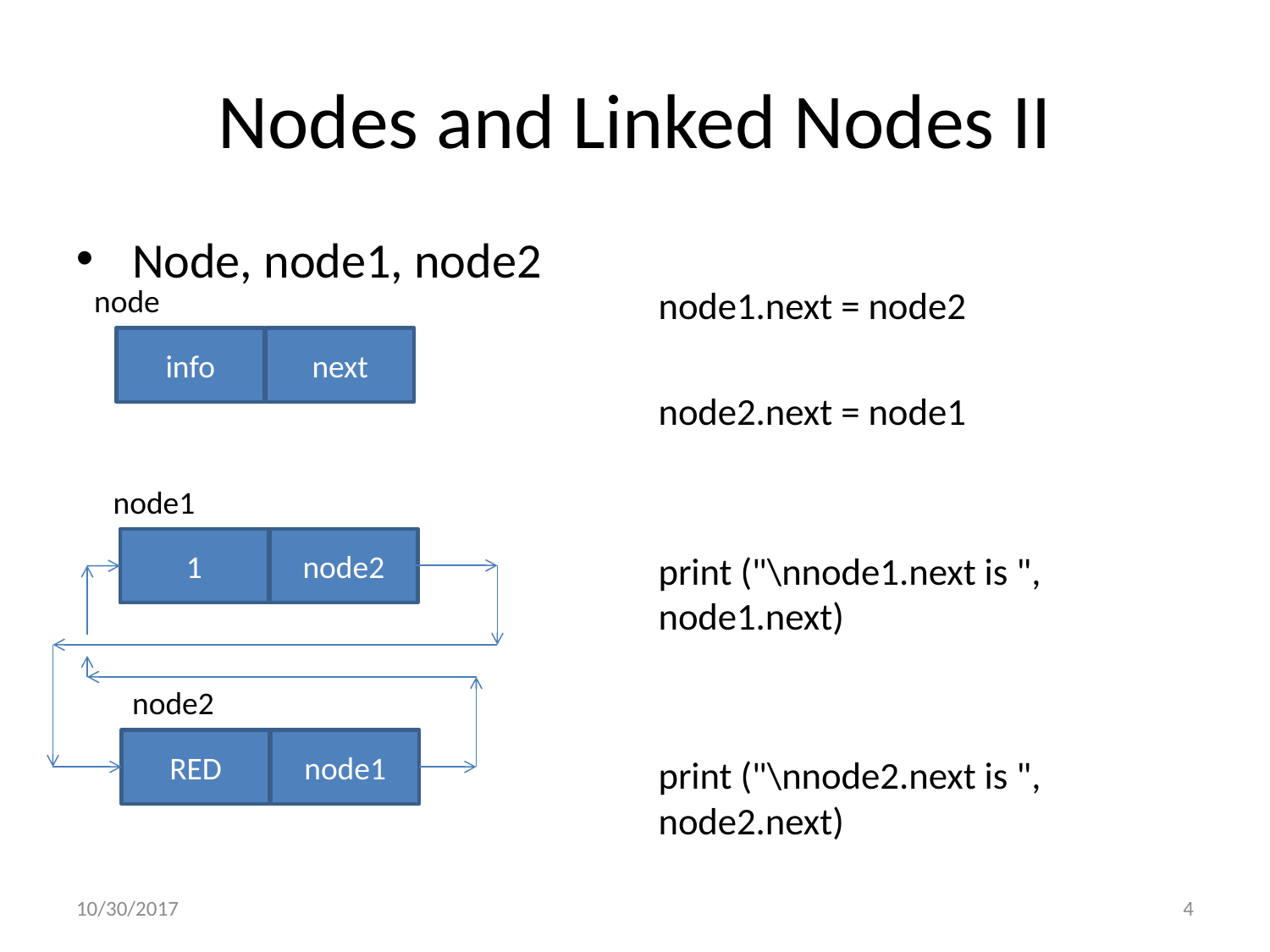

# Nodes and Linked Nodes II
Node, node1, node2

node1.next = node2

node2.next = node1

print ("\nnode1.next is ", node1.next)

print ("\nnode2.next is ", node2.next)

node
info
next
node1
1
node2
node2
RED
node1
10/30/2017
4